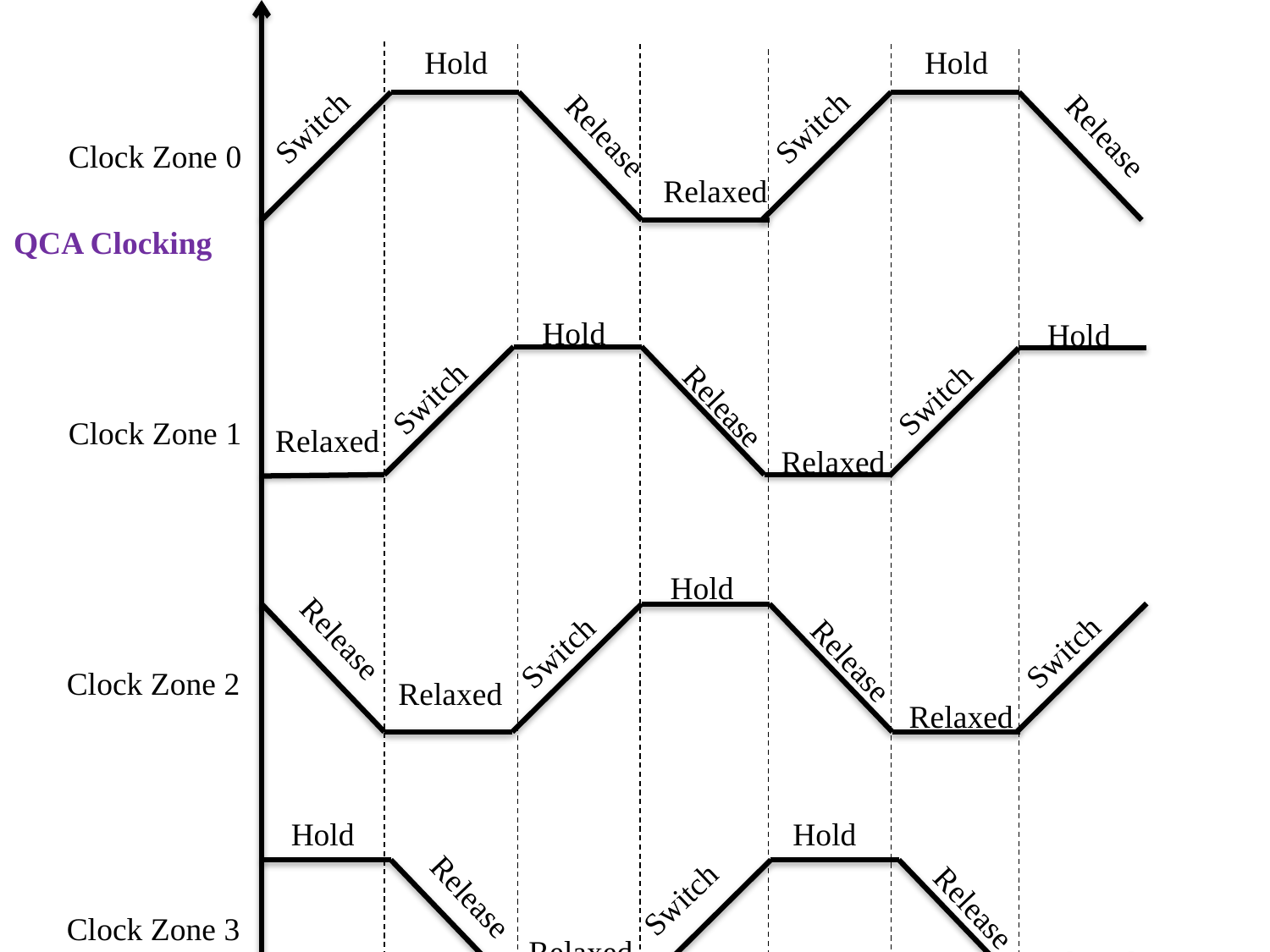

Hold
Switch
Release
Relaxed
Hold
Switch
Release
Clock Zone 0
Hold
Switch
Release
Relaxed
Hold
Switch
Clock Zone 1
Relaxed
Hold
Switch
Release
Relaxed
Release
Switch
Clock Zone 2
Relaxed
Hold
Switch
Release
Relaxed
Hold
Release
Clock Zone 3
Relaxed
T
QCA Clocking